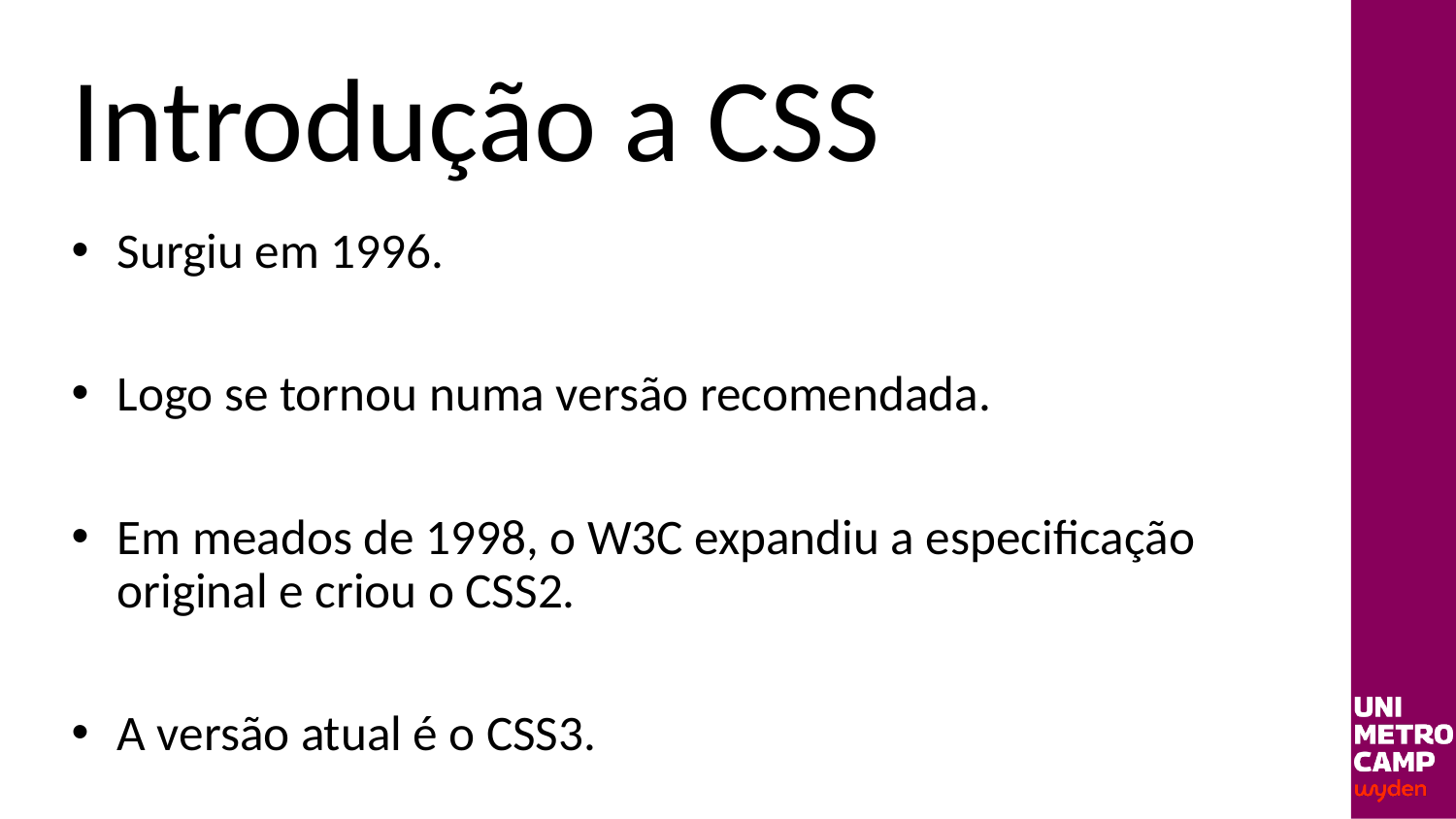

# Introdução a CSS
Surgiu em 1996.

Logo se tornou numa versão recomendada.

Em meados de 1998, o W3C expandiu a especificação original e criou o CSS2.

A versão atual é o CSS3.